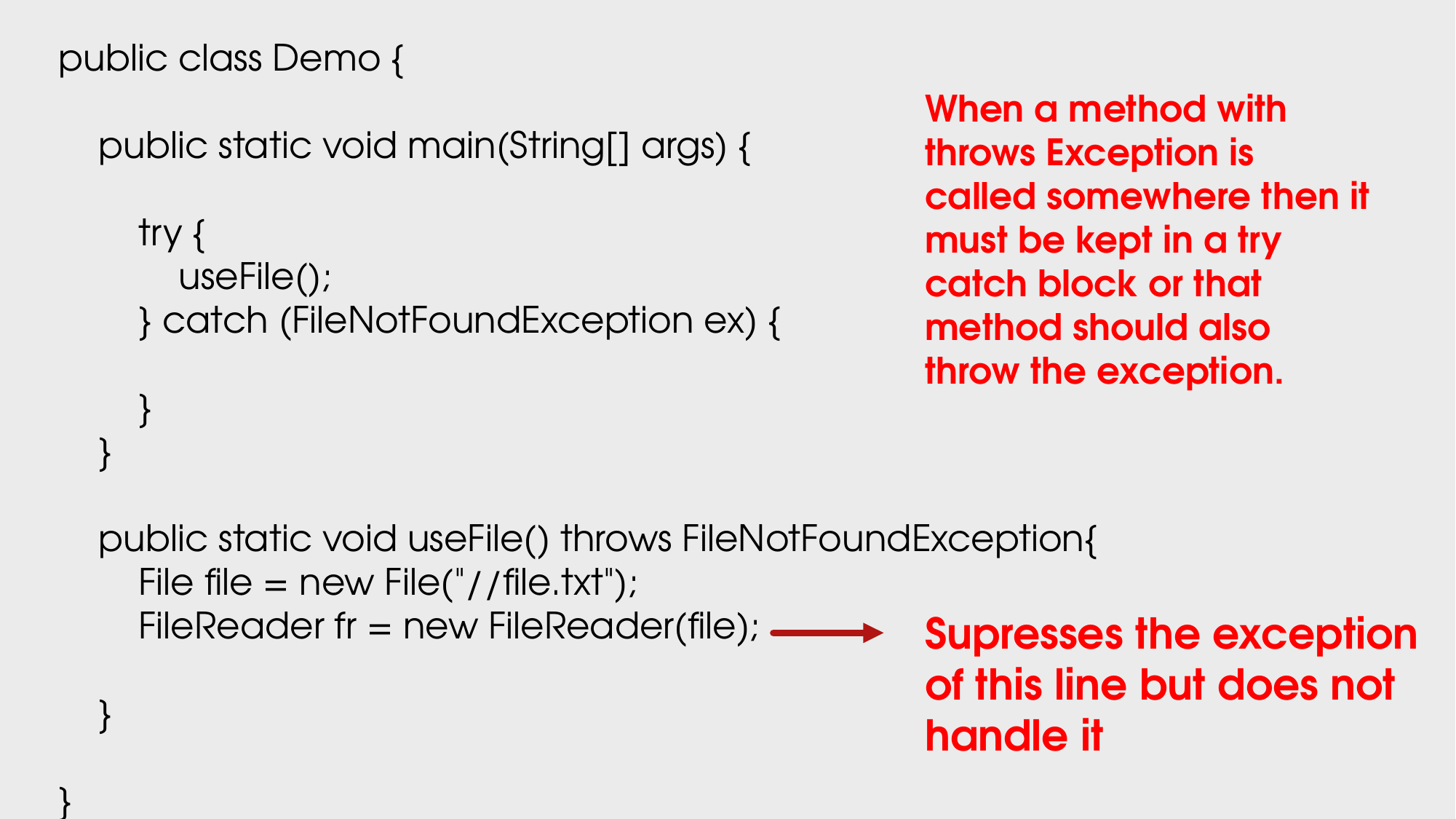

public class Demo {

    public static void main(String[] args) {

        try {
            useFile();
        } catch (FileNotFoundException ex) {

        }
    }

    public static void useFile() throws FileNotFoundException{
        File file = new File("//file.txt");
        FileReader fr = new FileReader(file);

    }

}
When a method with throws Exception is called somewhere then it must be kept in a try catch block or that method should also throw the exception.
Supresses the exception of this line but does not handle it